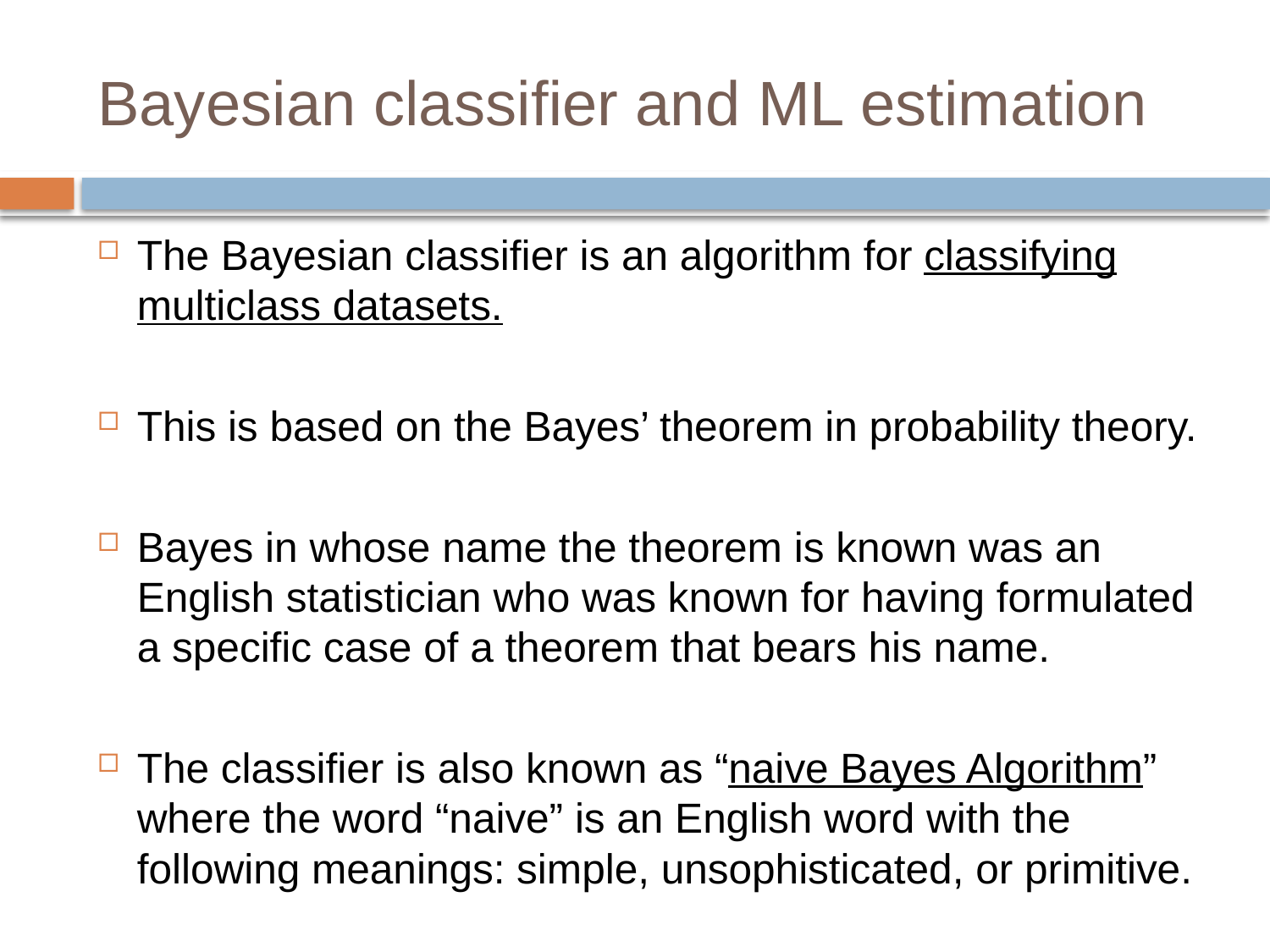

# Bayesian classiﬁer and ML estimation
The Bayesian classiﬁer is an algorithm for classifying multiclass datasets.

This is based on the Bayes’ theorem in probability theory.

Bayes in whose name the theorem is known was an English statistician who was known for having formulated a speciﬁc case of a theorem that bears his name.

The classiﬁer is also known as “naive Bayes Algorithm” where the word “naive” is an English word with the following meanings: simple, unsophisticated, or primitive.